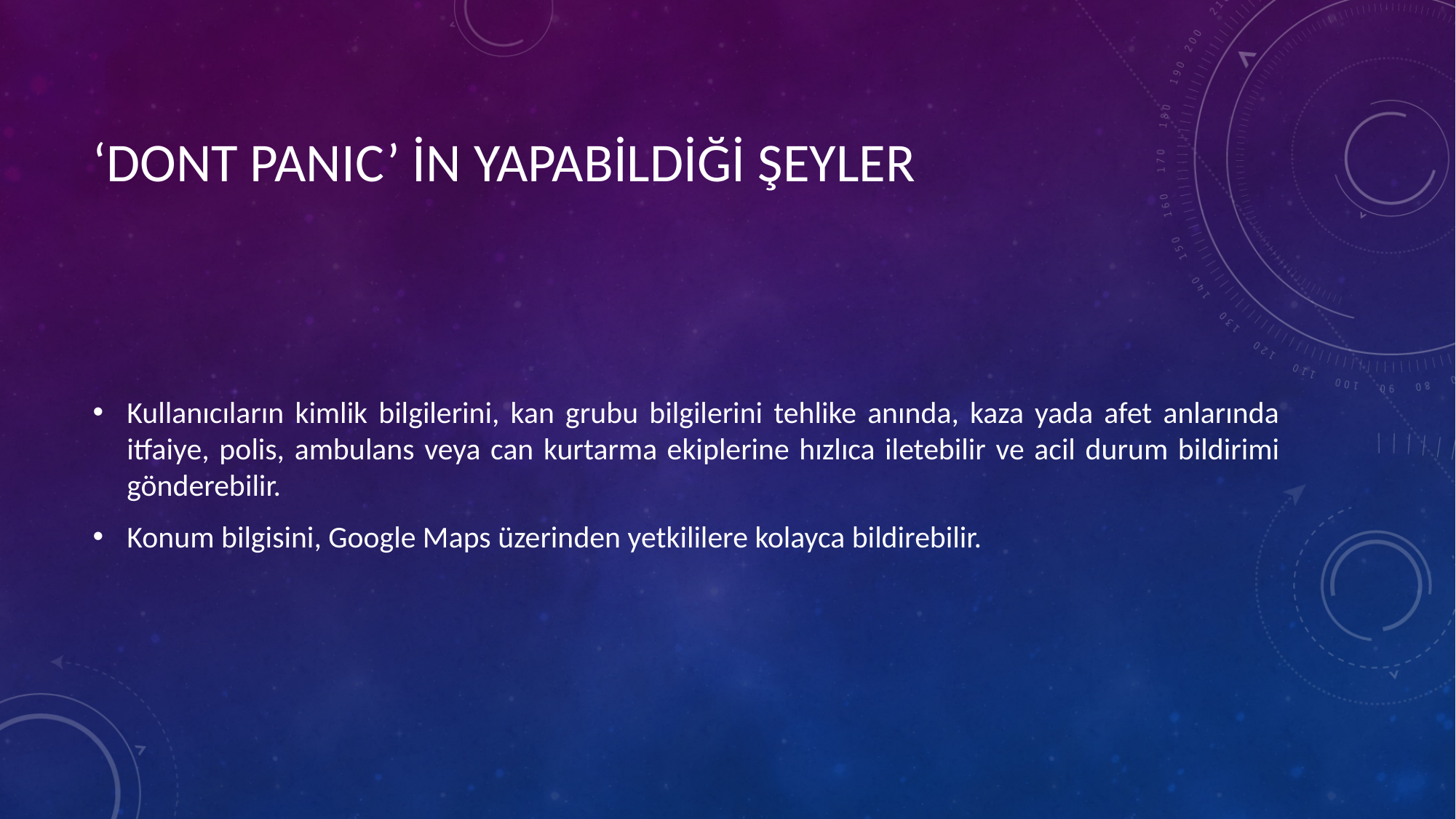

# ‘dont panıc’ in yapabildiği şeyler
Kullanıcıların kimlik bilgilerini, kan grubu bilgilerini tehlike anında, kaza yada afet anlarında itfaiye, polis, ambulans veya can kurtarma ekiplerine hızlıca iletebilir ve acil durum bildirimi gönderebilir.
Konum bilgisini, Google Maps üzerinden yetkililere kolayca bildirebilir.